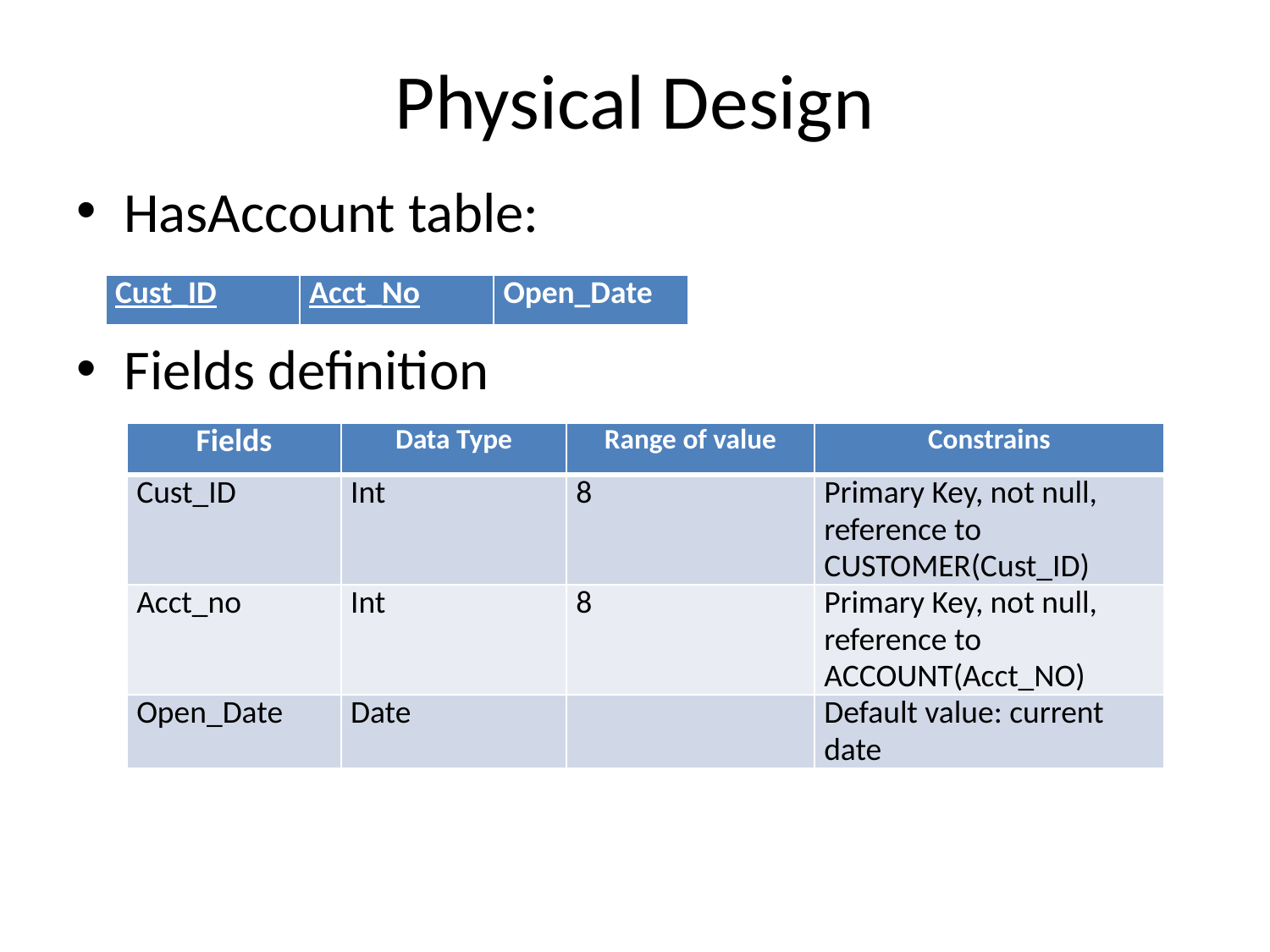

# Physical Design
HasAccount table:

Fields definition

| Cust\_ID | Acct\_No | Open\_Date |
| --- | --- | --- |
| Fields | Data Type | Range of value | Constrains |
| --- | --- | --- | --- |
| Cust\_ID | Int | 8 | Primary Key, not null, reference to CUSTOMER(Cust\_ID) |
| Acct\_no | Int | 8 | Primary Key, not null, reference to ACCOUNT(Acct\_NO) |
| Open\_Date | Date |  | Default value: current date |